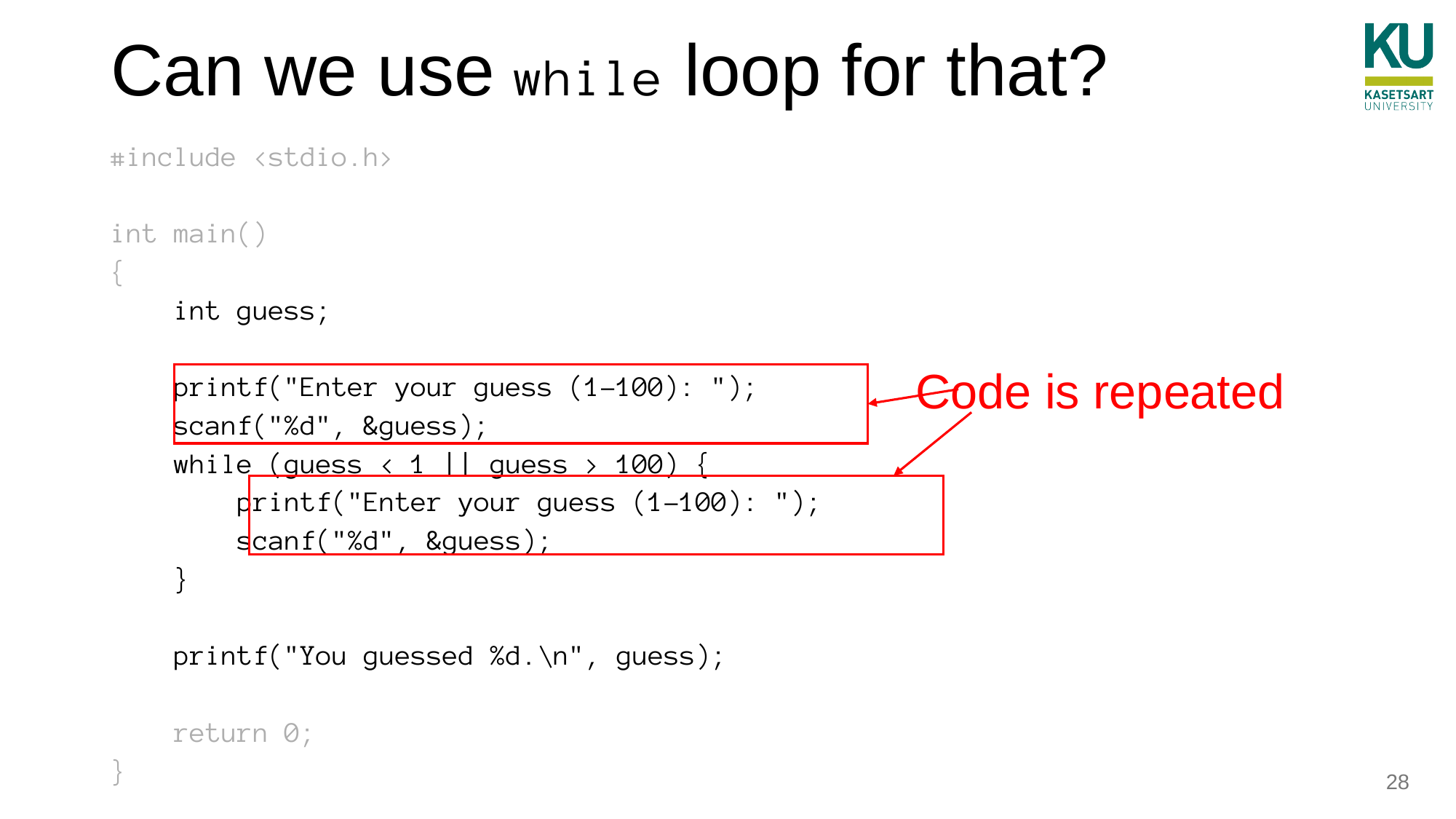

# Can we use while loop for that?
#include <stdio.h>

int main()
{
    int guess;

    printf("Enter your guess (1-100): ");
    scanf("%d", &guess);
    while (guess < 1 || guess > 100) {
        printf("Enter your guess (1-100): ");
        scanf("%d", &guess);
    }

    printf("You guessed %d.\n", guess);

    return 0;
}
Code is repeated

28